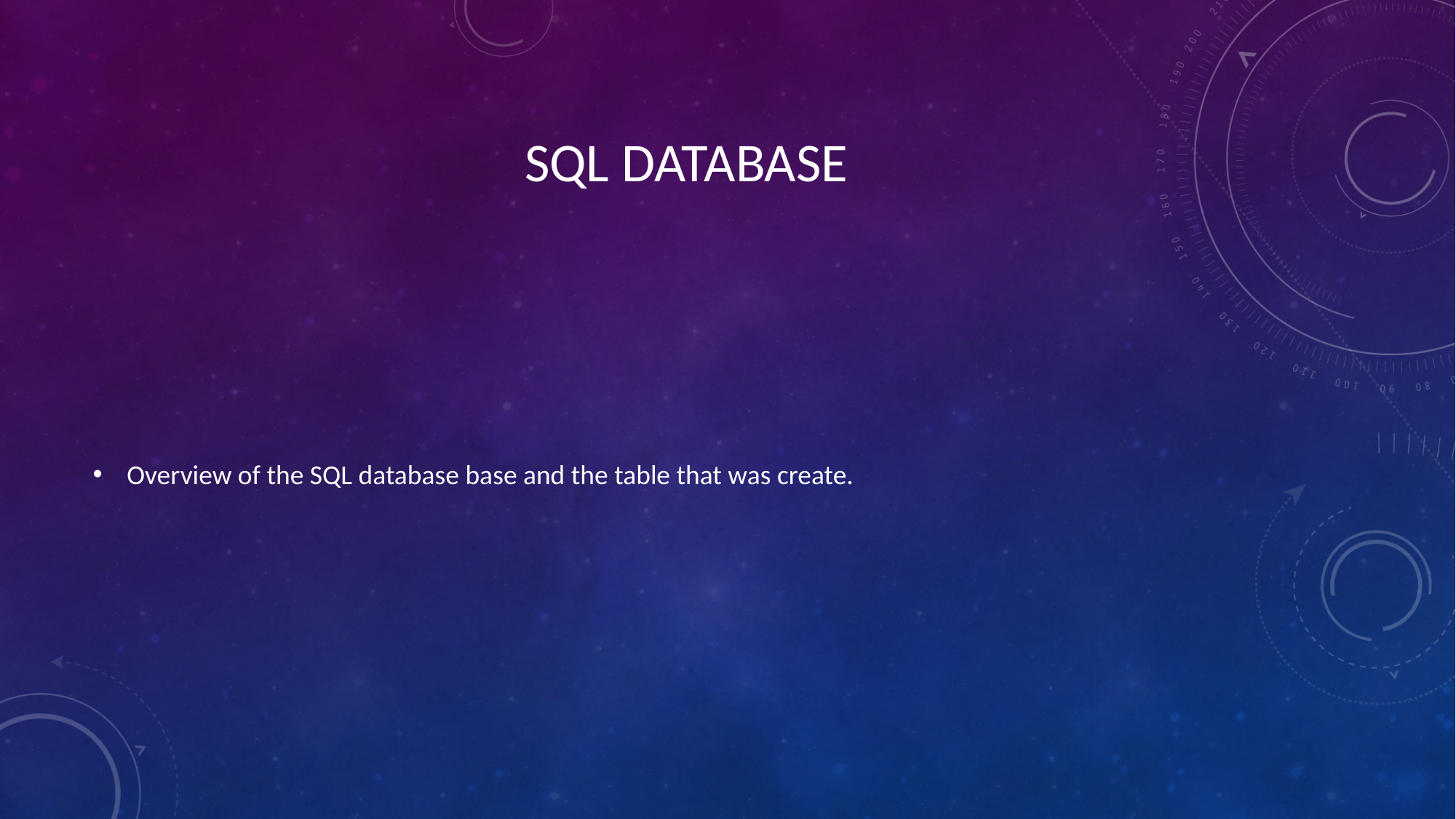

# SQL DAtabase
Overview of the SQL database base and the table that was create.